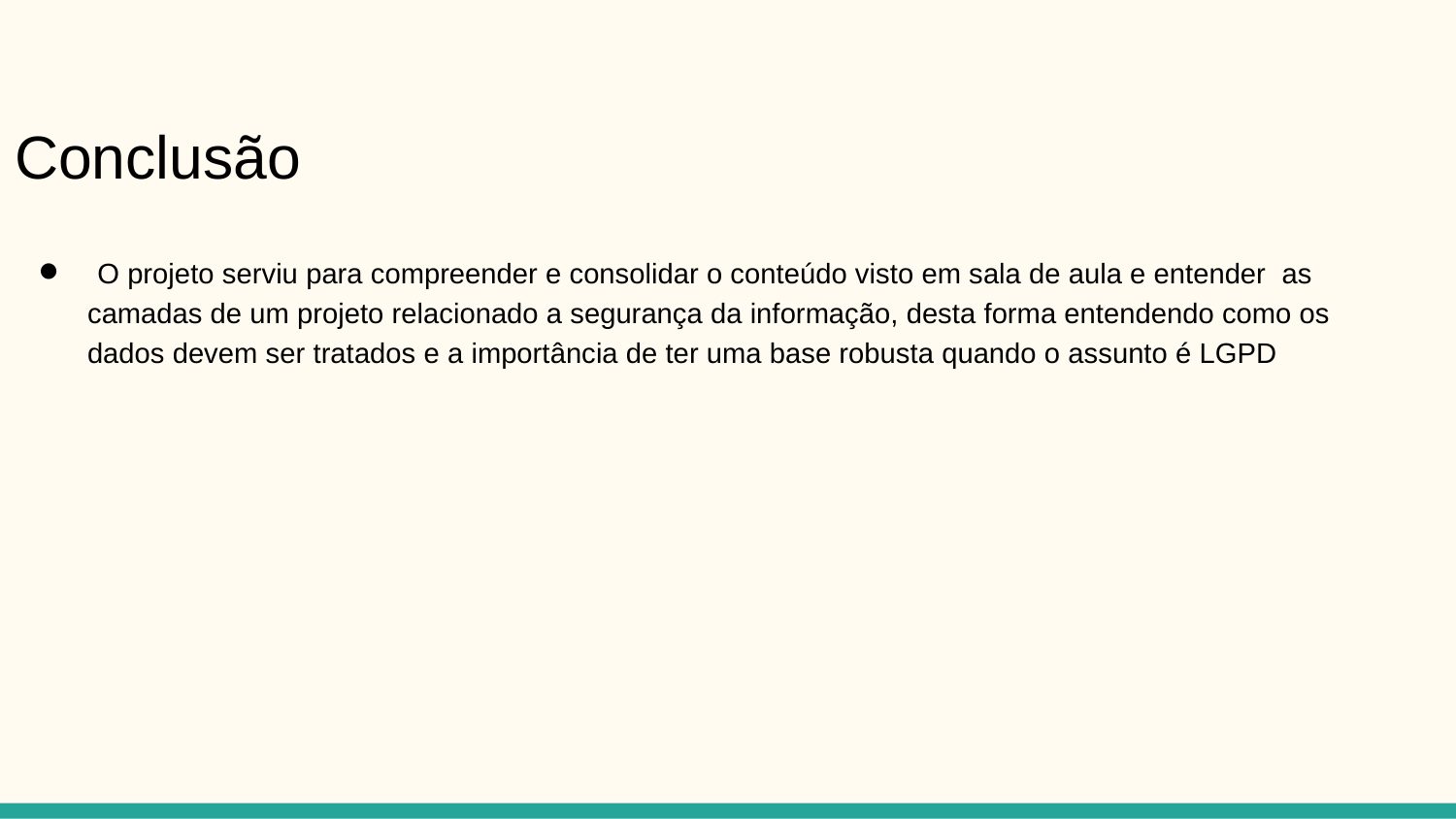

# Conclusão

 O projeto serviu para compreender e consolidar o conteúdo visto em sala de aula e entender  as camadas de um projeto relacionado a segurança da informação, desta forma entendendo como os dados devem ser tratados e a importância de ter uma base robusta quando o assunto é LGPD